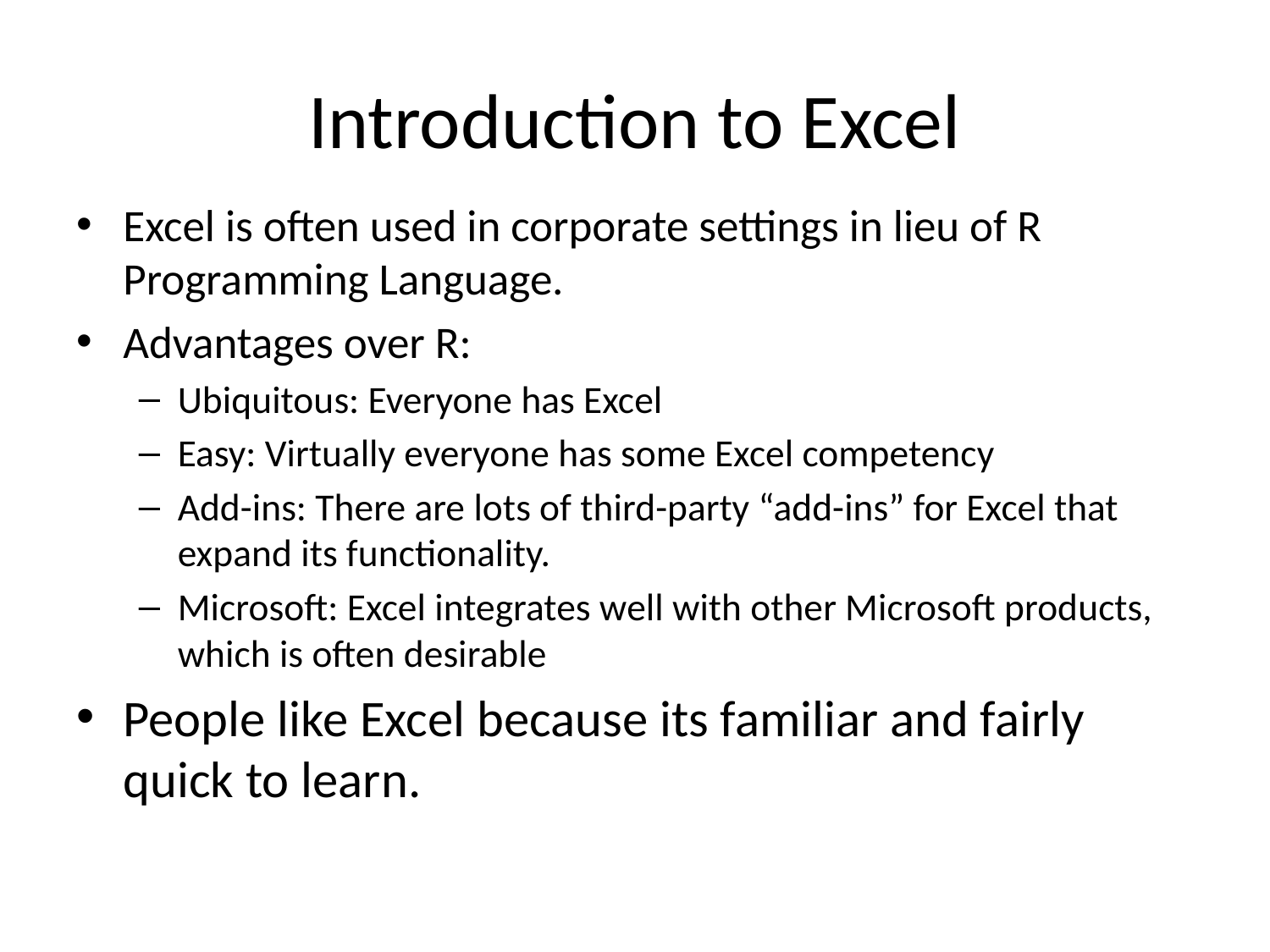

# Introduction to Excel
Excel is often used in corporate settings in lieu of R Programming Language.
Advantages over R:
Ubiquitous: Everyone has Excel
Easy: Virtually everyone has some Excel competency
Add-ins: There are lots of third-party “add-ins” for Excel that expand its functionality.
Microsoft: Excel integrates well with other Microsoft products, which is often desirable
People like Excel because its familiar and fairly quick to learn.